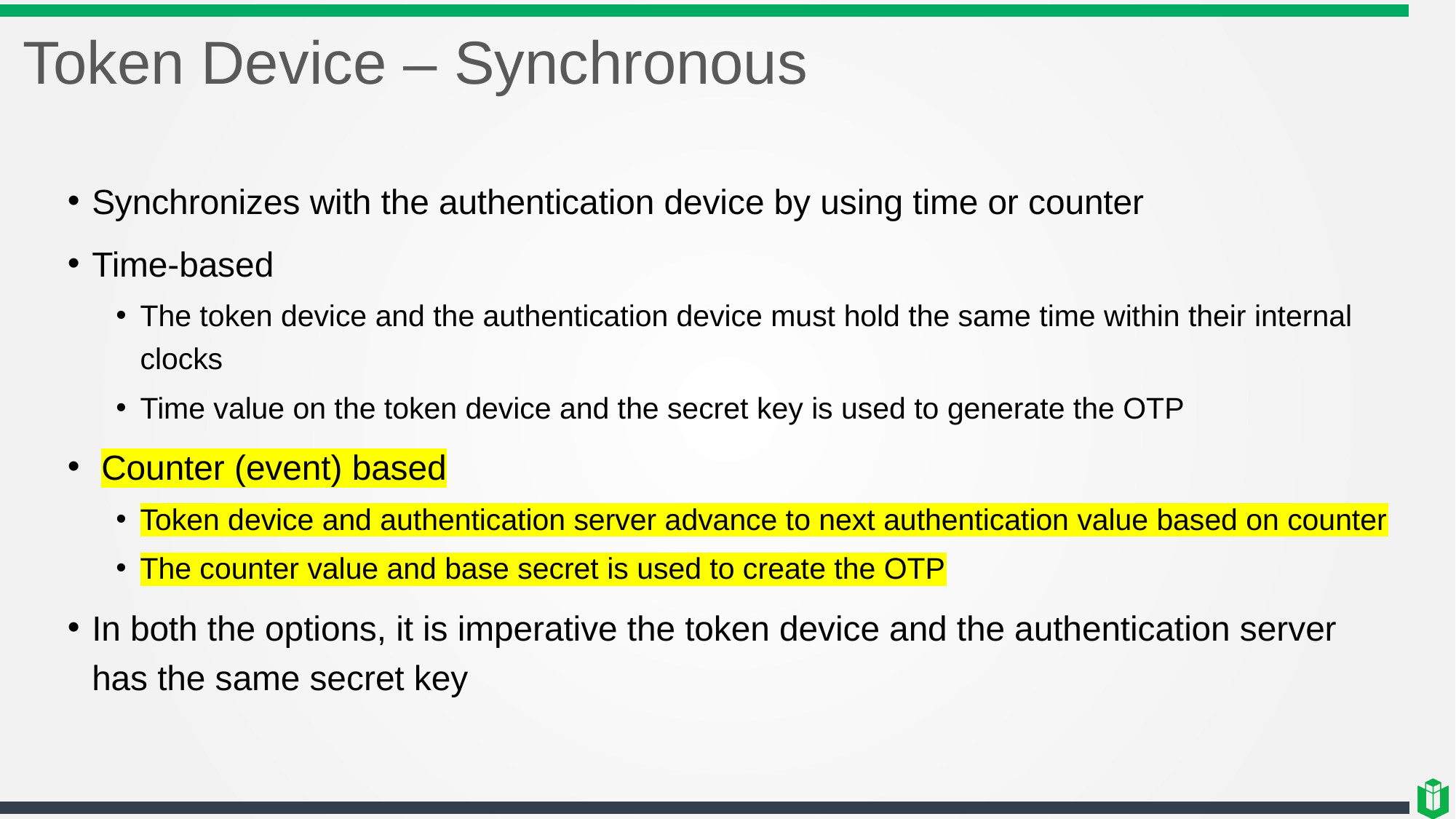

# Token Device – Synchronous

Synchronizes with the authentication device by using time or counter
Time-based
The token device and the authentication device must hold the same time within their internal clocks
Time value on the token device and the secret key is used to generate the OTP
 Counter (event) based
Token device and authentication server advance to next authentication value based on counter
The counter value and base secret is used to create the OTP
In both the options, it is imperative the token device and the authentication server has the same secret key